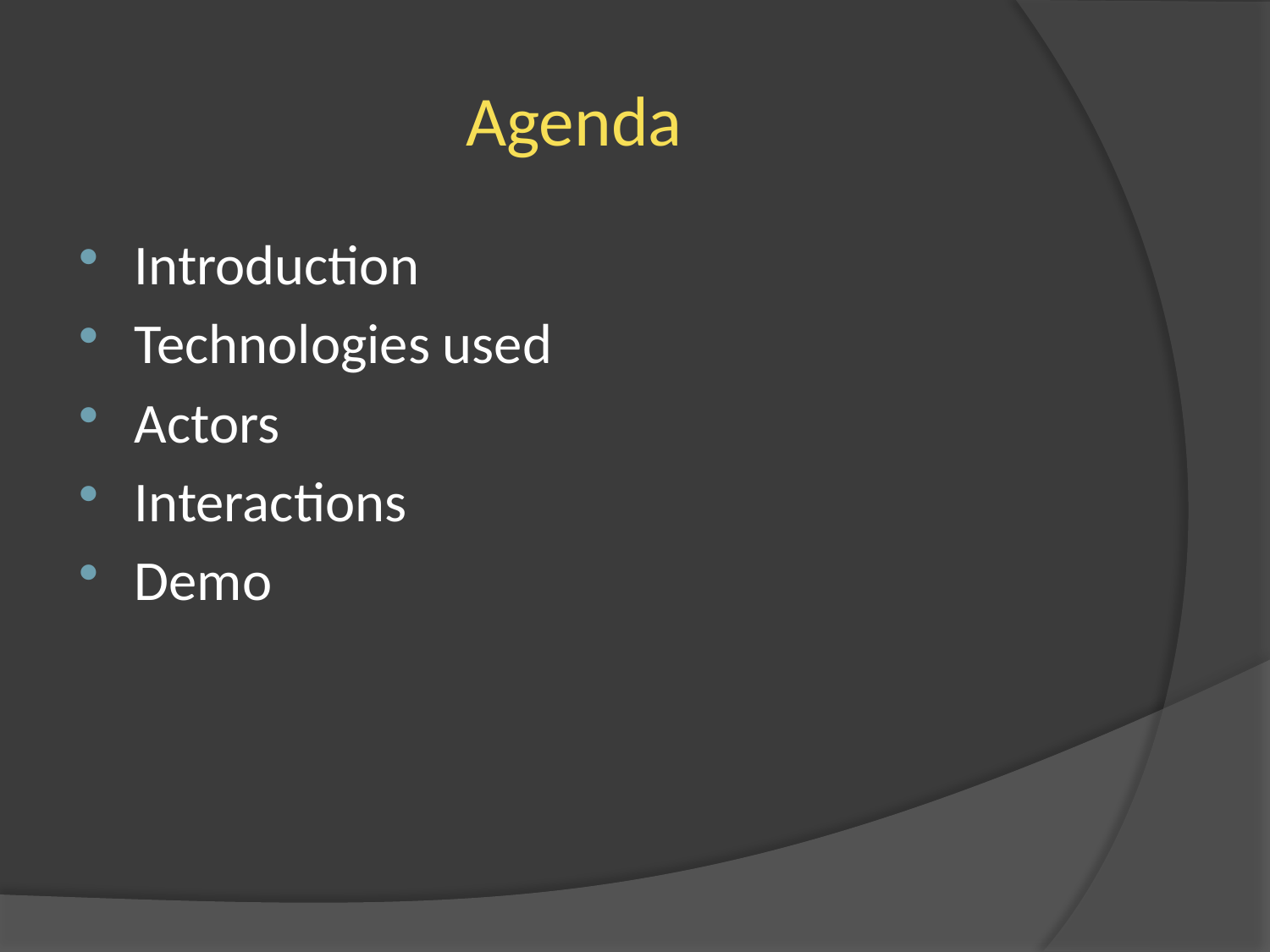

# Agenda
Introduction
Technologies used
Actors
Interactions
Demo